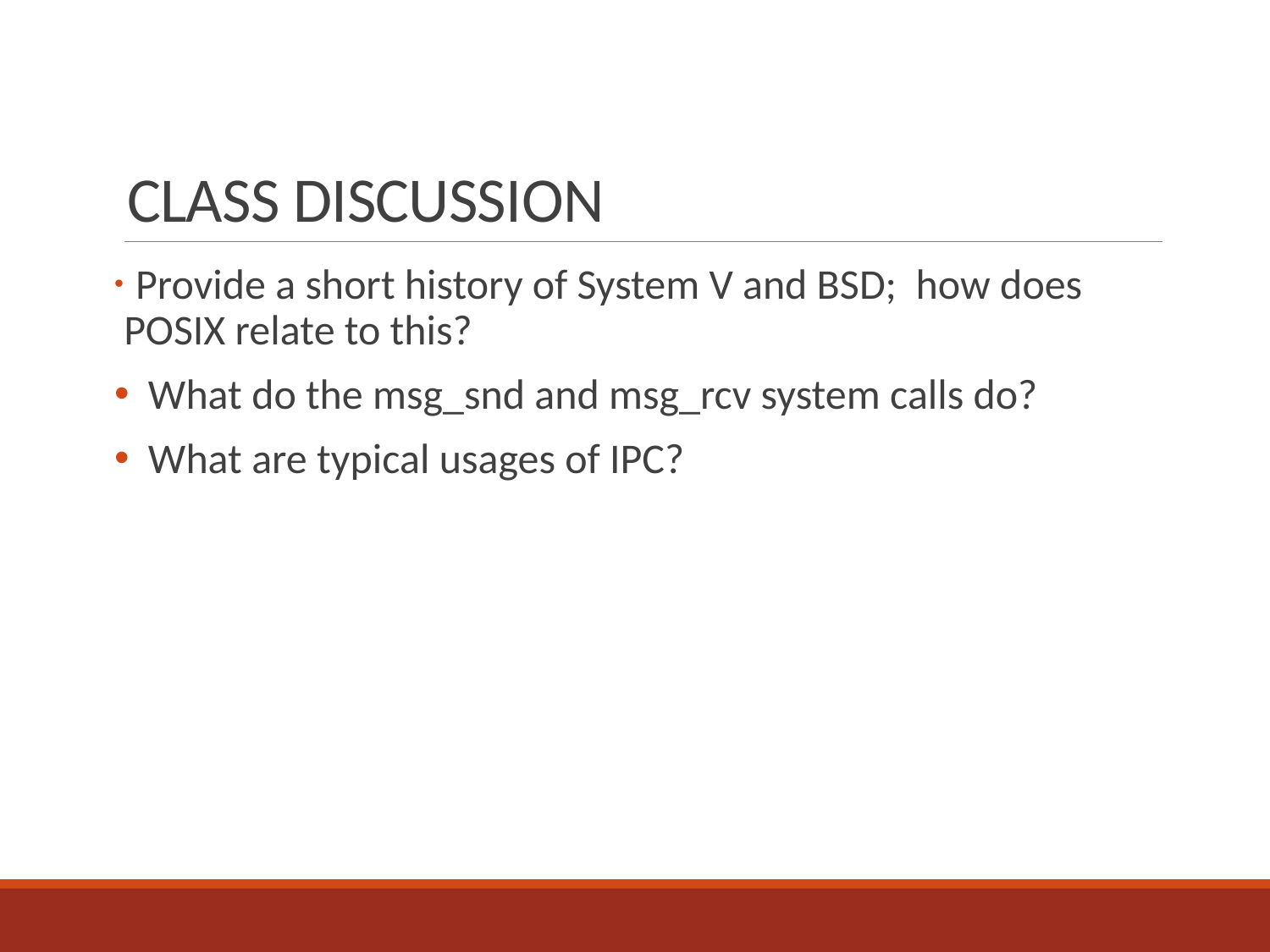

# CLASS DISCUSSION
  Provide a short history of System V and BSD;  how does  POSIX relate to this?
  What do the msg_snd and msg_rcv system calls do?
  What are typical usages of IPC?